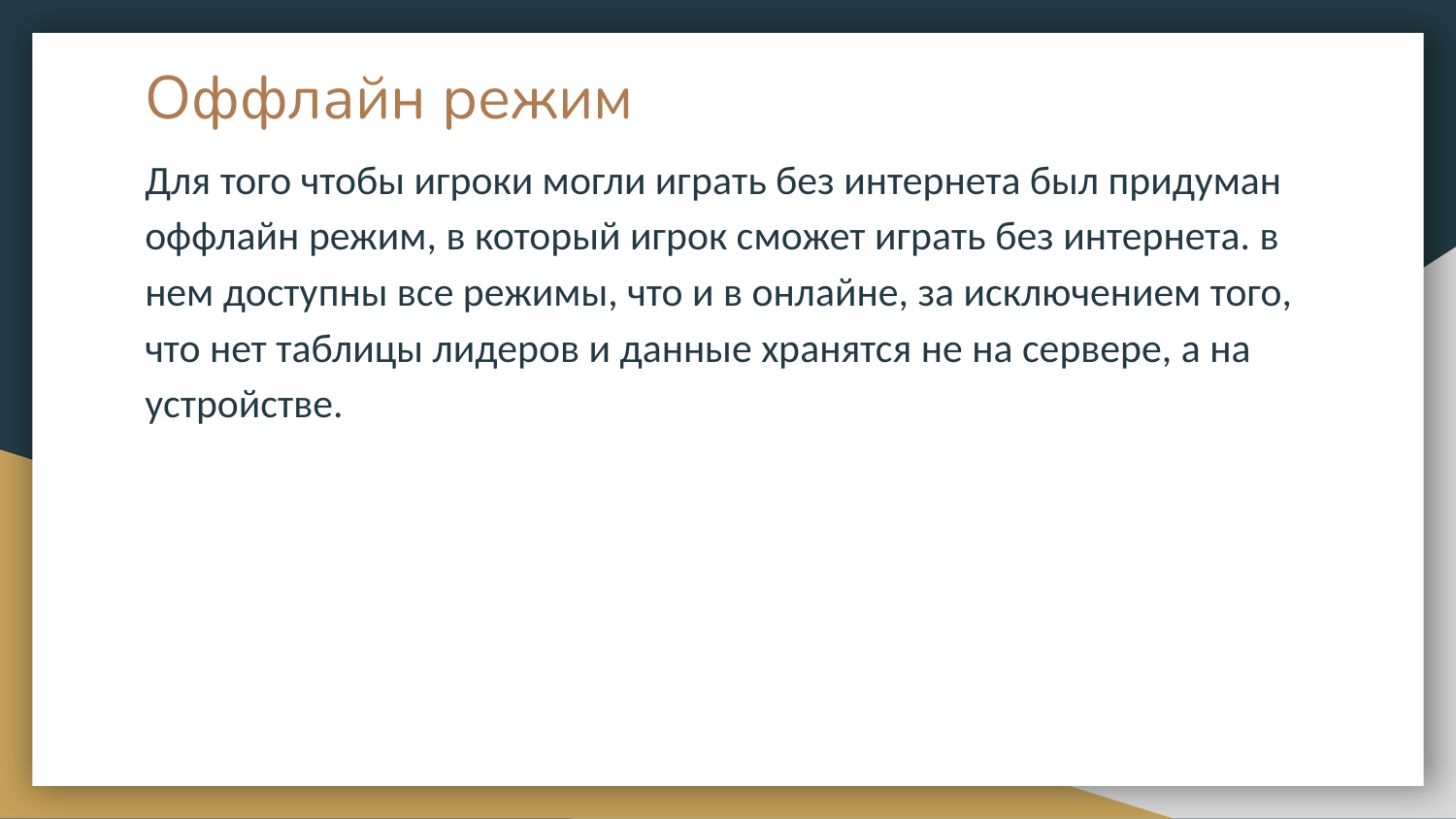

# Оффлайн режим
Для того чтобы игроки могли играть без интернета был придуман оффлайн режим, в который игрок сможет играть без интернета. в нем доступны все режимы, что и в онлайне, за исключением того, что нет таблицы лидеров и данные хранятся не на сервере, а на устройстве.